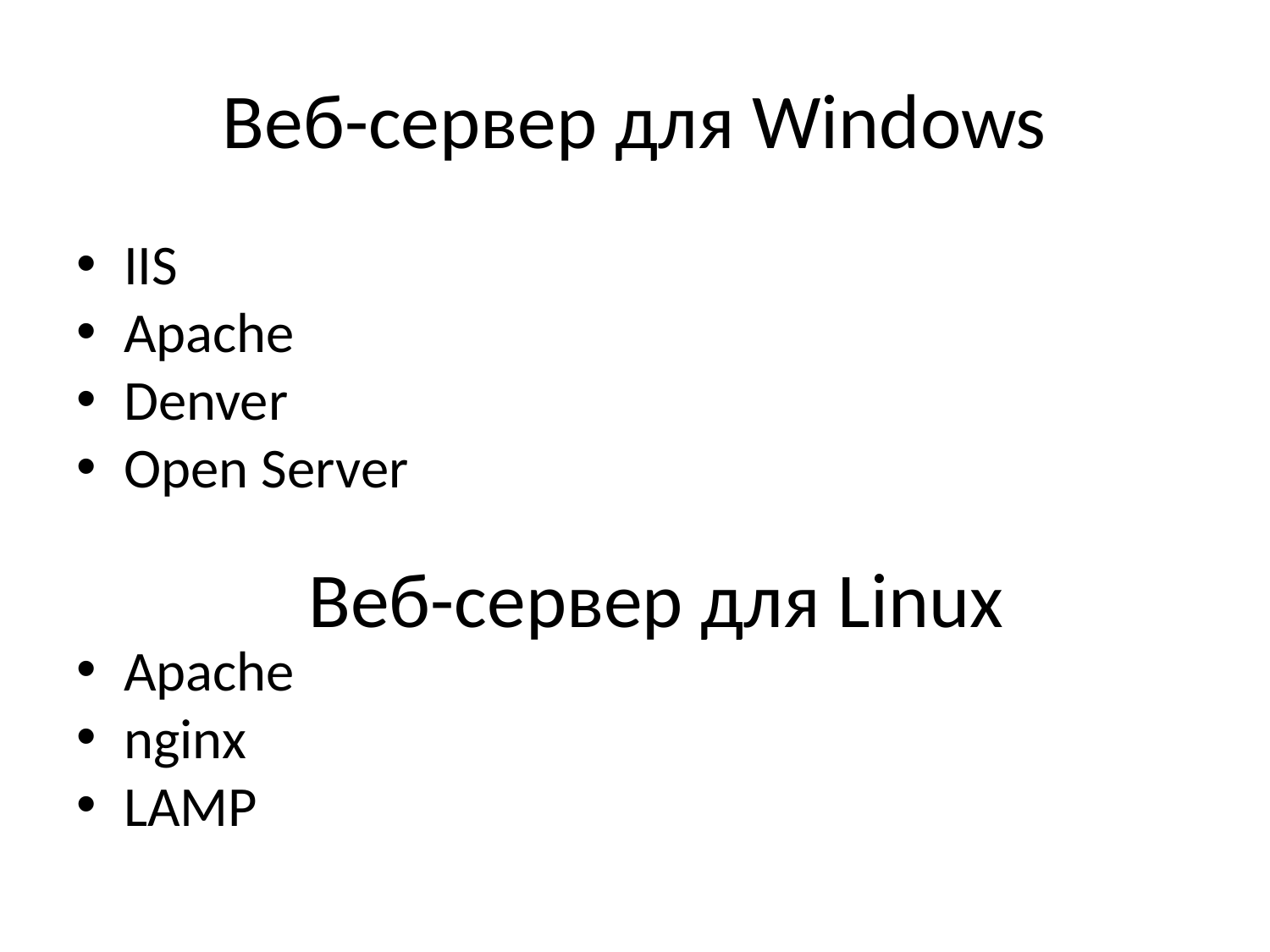

Веб-сервер для Windows
IIS
Apache
Denver
Open Server

Apache
nginx
LAMP
 Веб-сервер для Linux